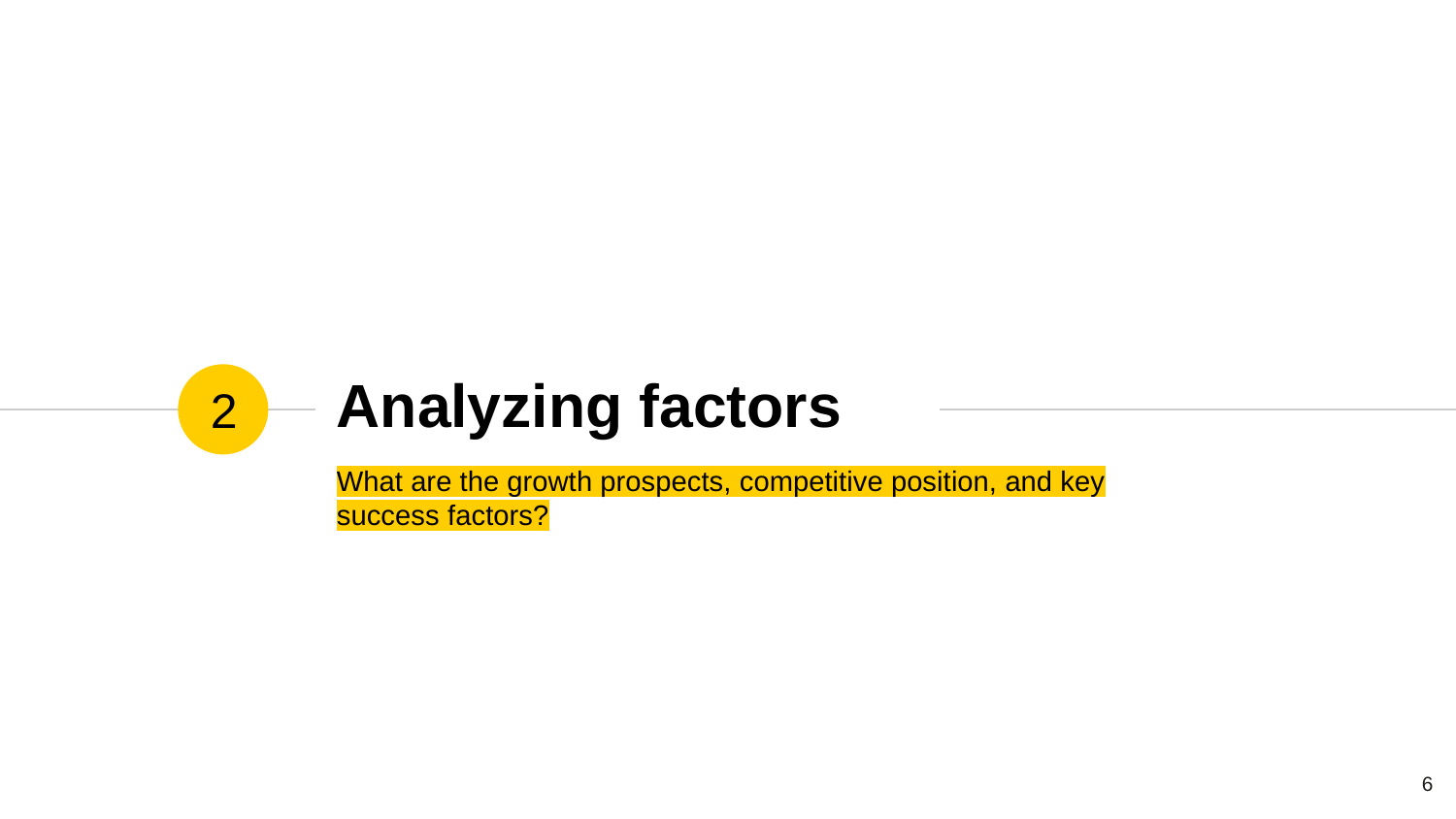

# Analyzing factors
2
What are the growth prospects, competitive position, and key success factors?
6